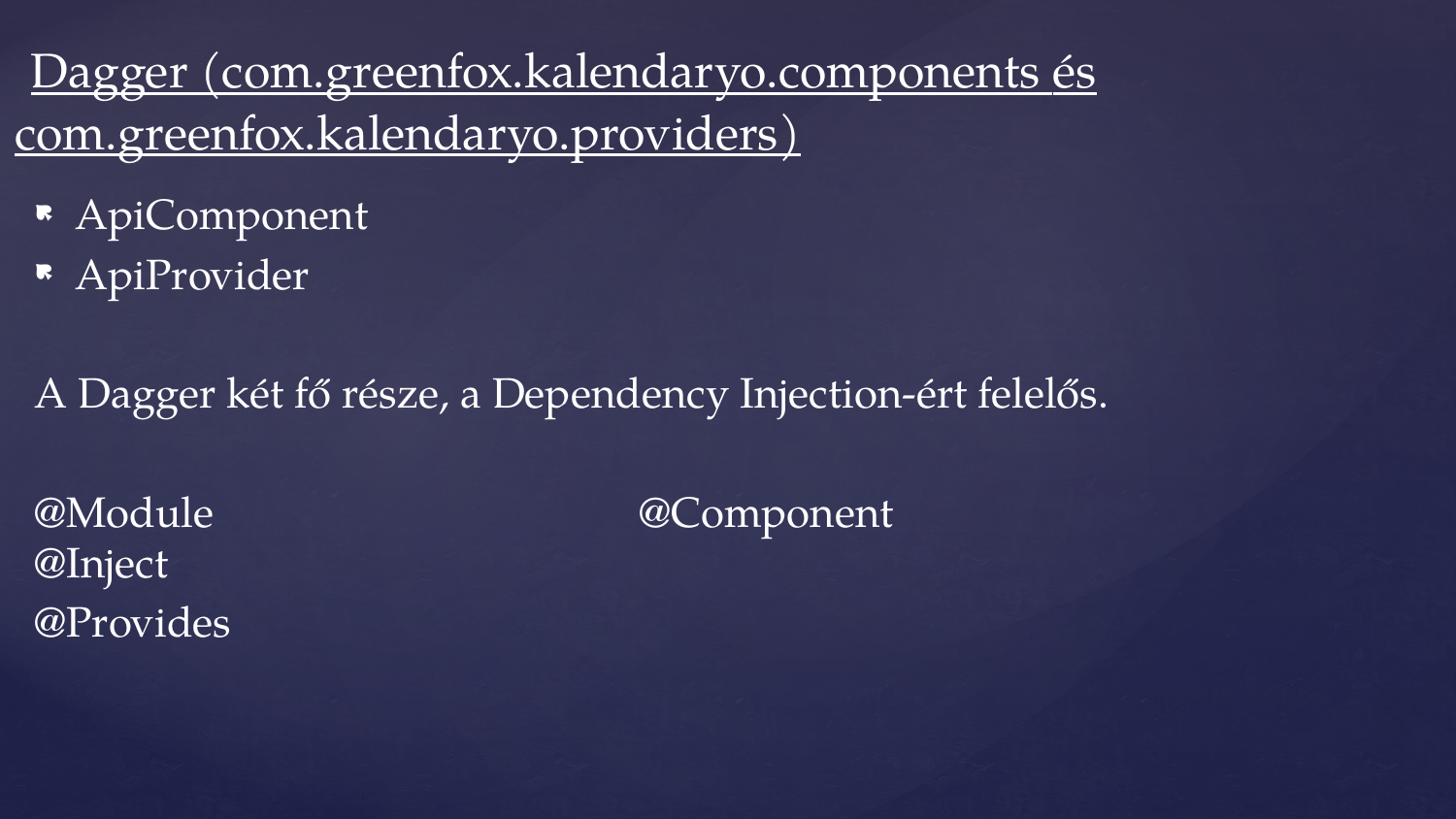

# Dagger (com.greenfox.kalendaryo.components és com.greenfox.kalendaryo.providers)
ApiComponent
ApiProvider

A Dagger két fő része, a Dependency Injection-ért felelős.

@Module                                        @Component                                     @Inject
@Provides